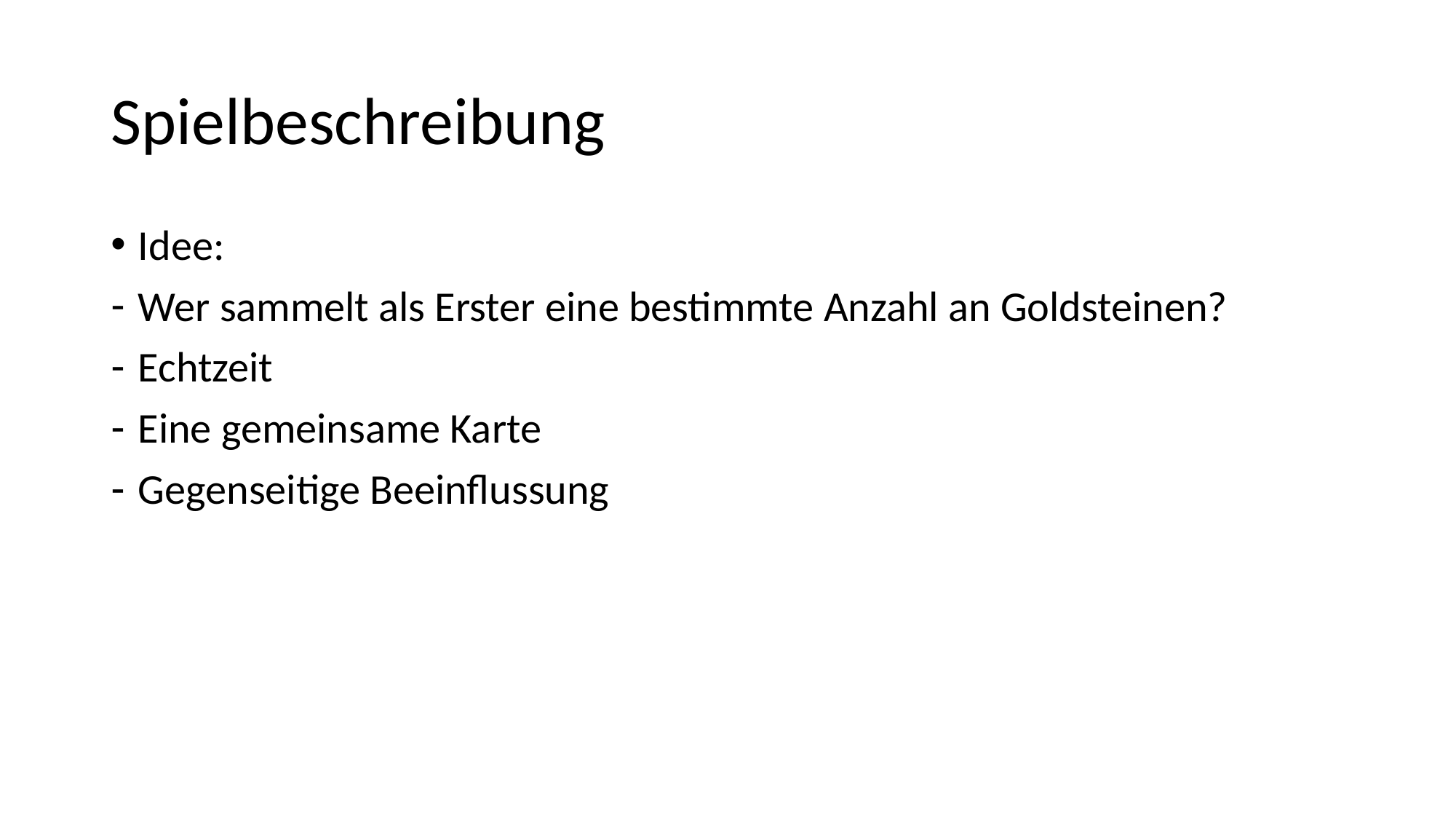

# Spielbeschreibung
Idee:
Wer sammelt als Erster eine bestimmte Anzahl an Goldsteinen?
Echtzeit
Eine gemeinsame Karte
Gegenseitige Beeinflussung